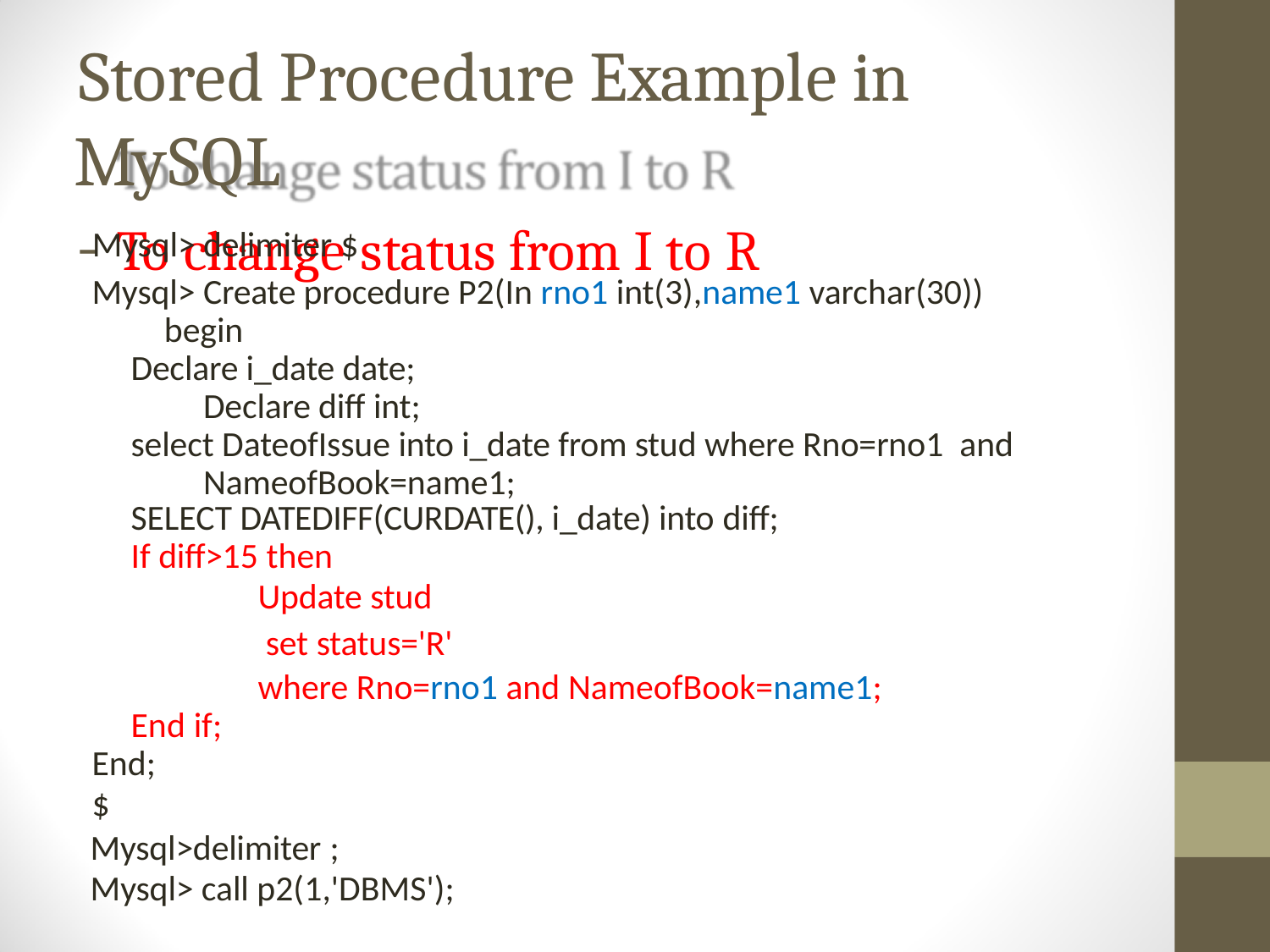

# Stored Procedure Example in MySQL
- To change status from I to R

Mysql> delimiter $
Mysql> Create procedure P2(In rno1 int(3),name1 varchar(30))  begin
Declare i_date date;  Declare diff int;
select DateofIssue into i_date from stud where Rno=rno1  and NameofBook=name1;
SELECT DATEDIFF(CURDATE(), i_date) into diff;
If diff>15 then
Update stud
set status='R'
where Rno=rno1 and NameofBook=name1;
End if;
End;
$
Mysql>delimiter ;
Mysql> call p2(1,'DBMS');